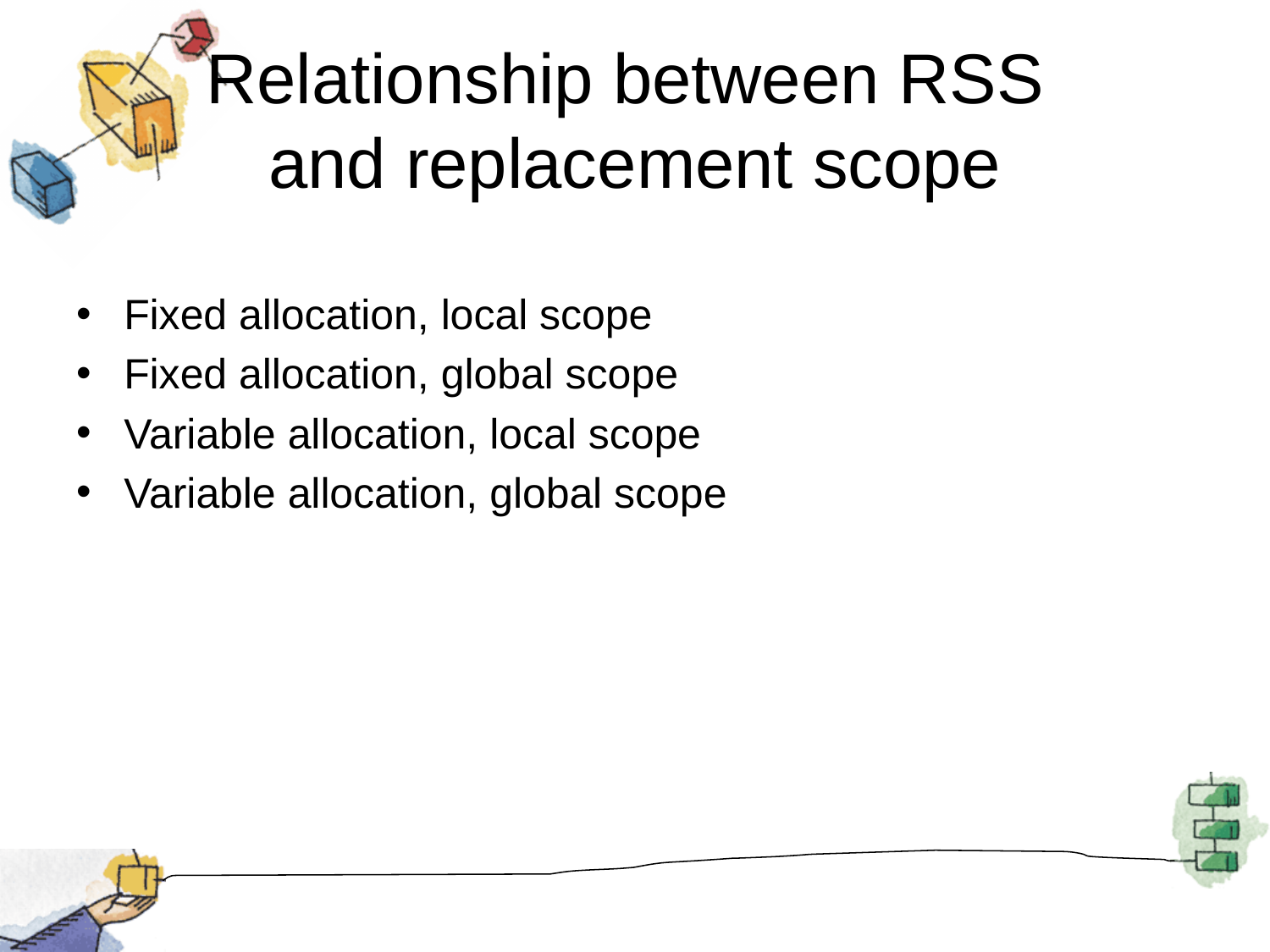

# Relationship between RSS and replacement scope

Fixed allocation, local scope
Fixed allocation, global scope
Variable allocation, local scope
Variable allocation, global scope